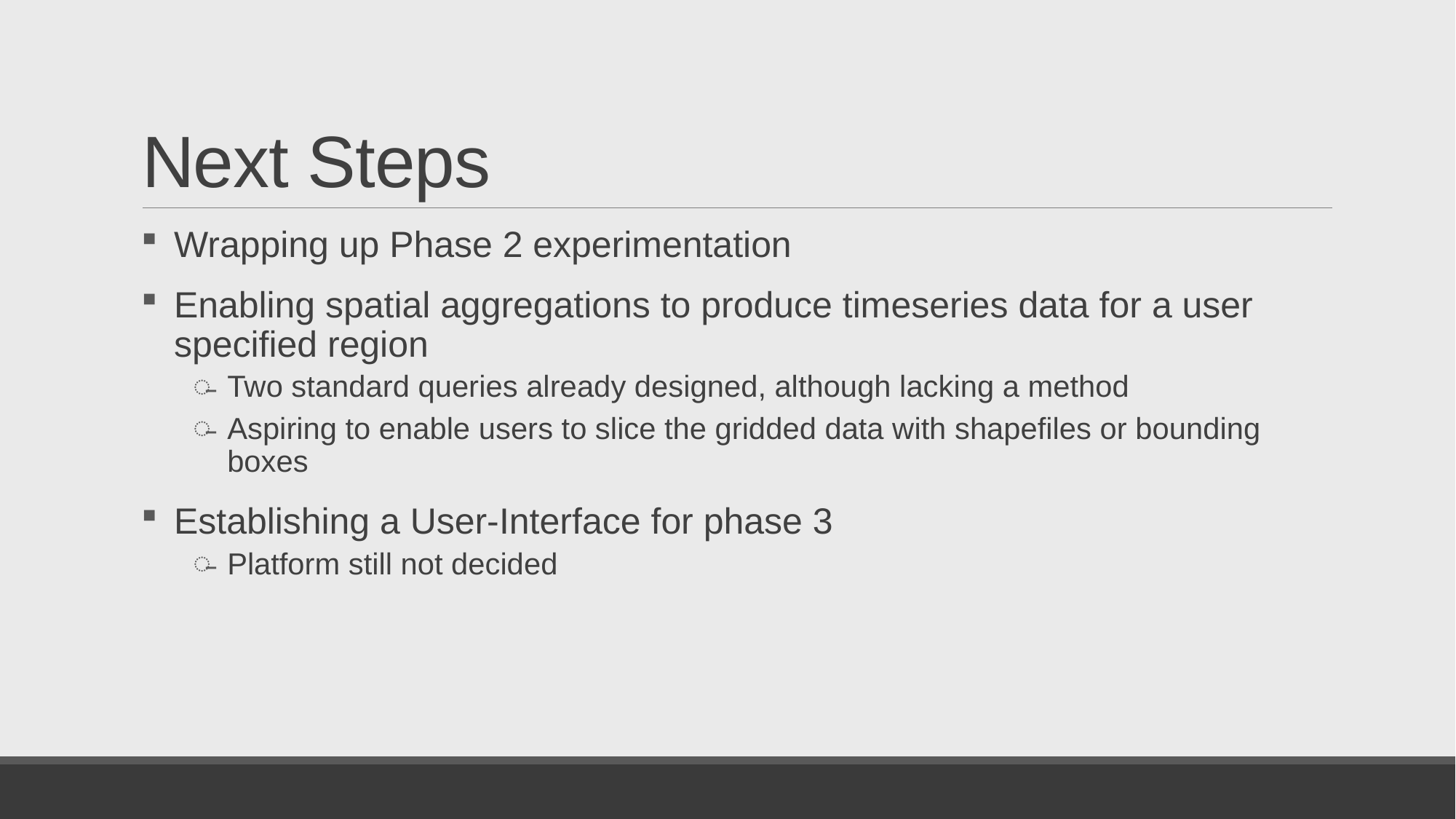

# Next Steps
Wrapping up Phase 2 experimentation
Enabling spatial aggregations to produce timeseries data for a user specified region
Two standard queries already designed, although lacking a method
Aspiring to enable users to slice the gridded data with shapefiles or bounding boxes
Establishing a User-Interface for phase 3
Platform still not decided